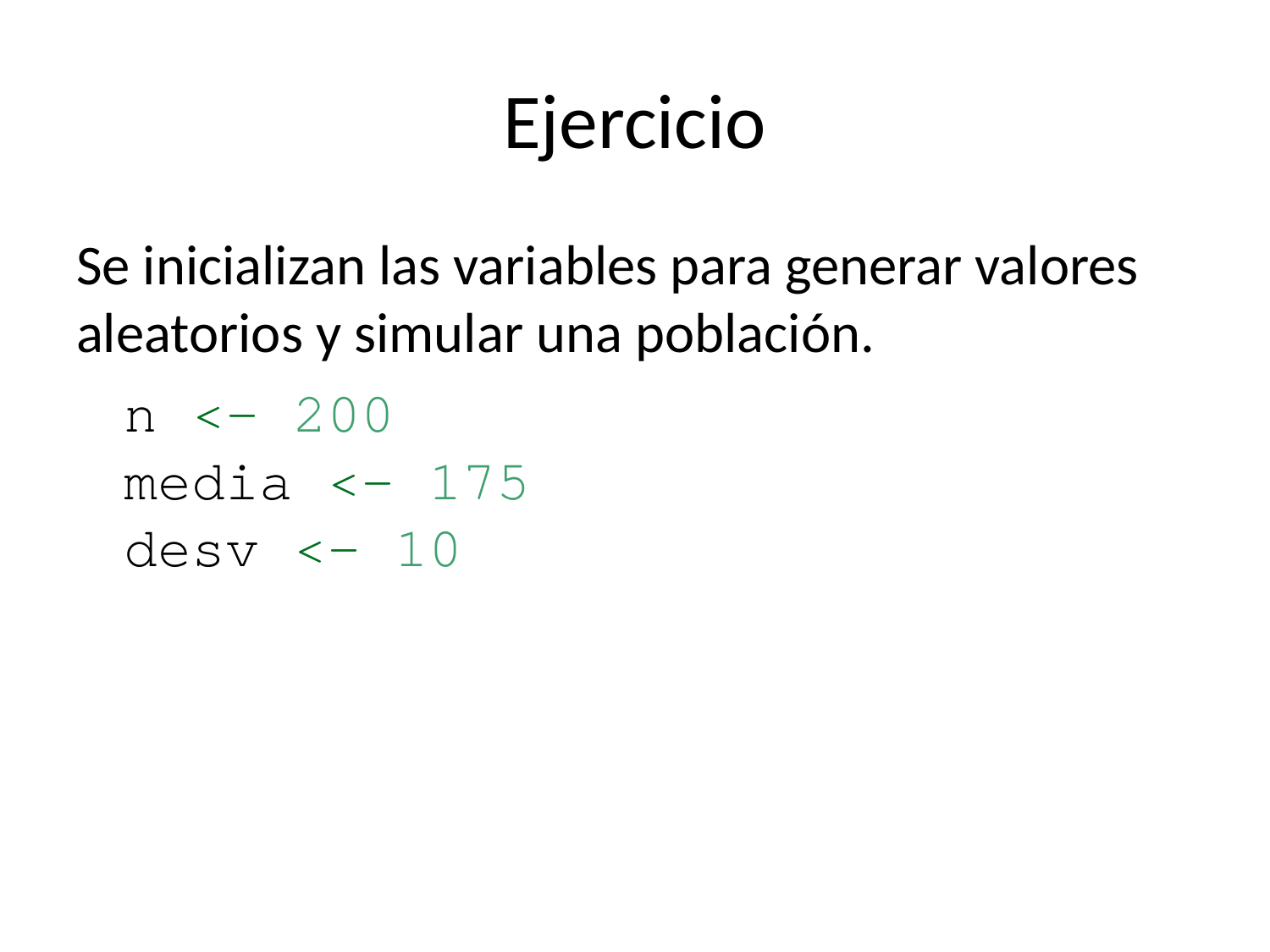

# Ejercicio
Se inicializan las variables para generar valores aleatorios y simular una población.
n <- 200
media <- 175
desv <- 10